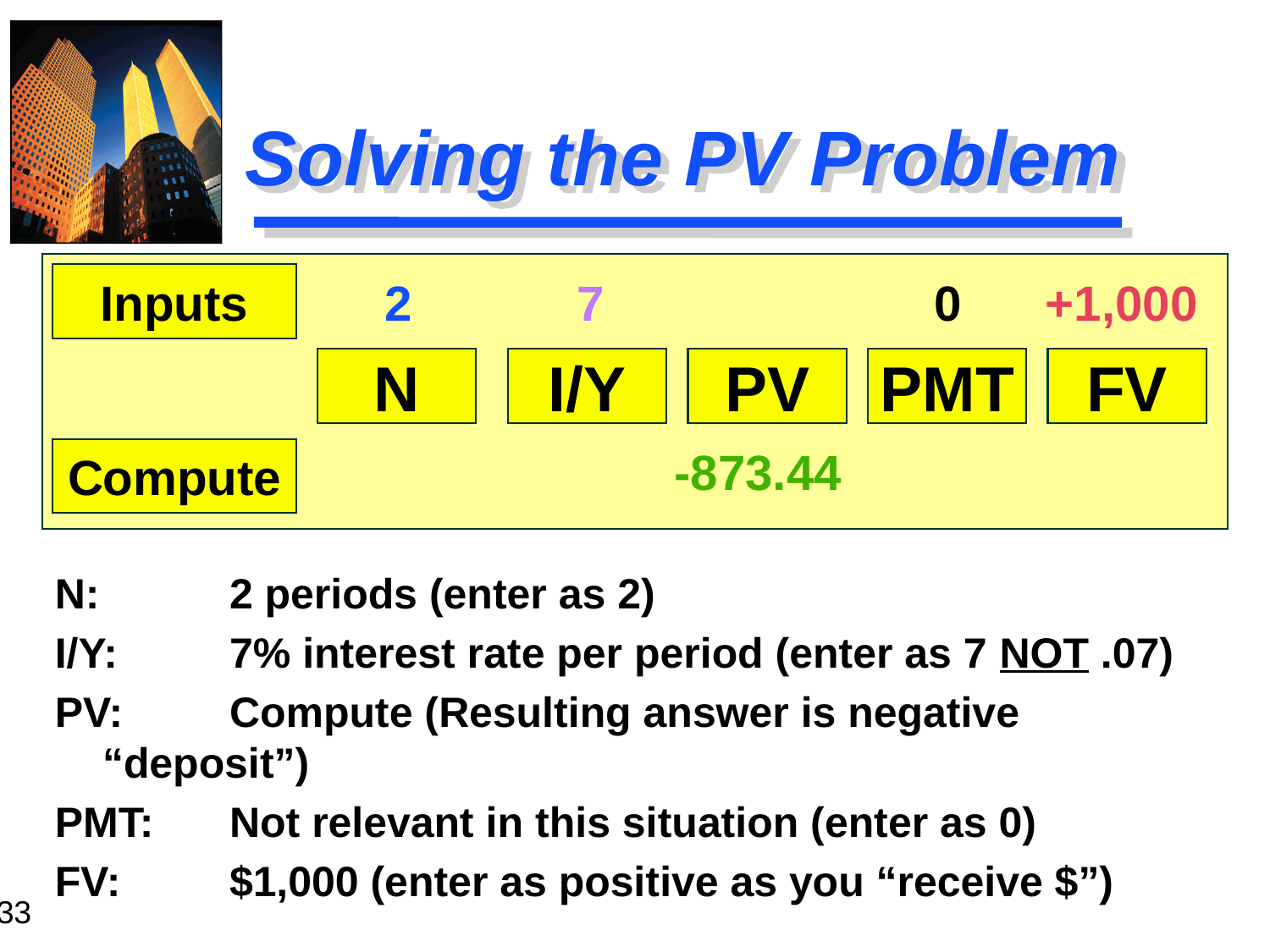

# Solving the PV Problem

Inputs
    2            7                        0      +1,000
N
I/Y
PV
PMT
FV
                         -873.44
Compute
N:		2 periods (enter as 2)
I/Y:	7% interest rate per period (enter as 7 NOT .07)
PV:	Compute (Resulting answer is negative “deposit”)
PMT:	Not relevant in this situation (enter as 0)
FV:	$1,000 (enter as positive as you “receive $”)